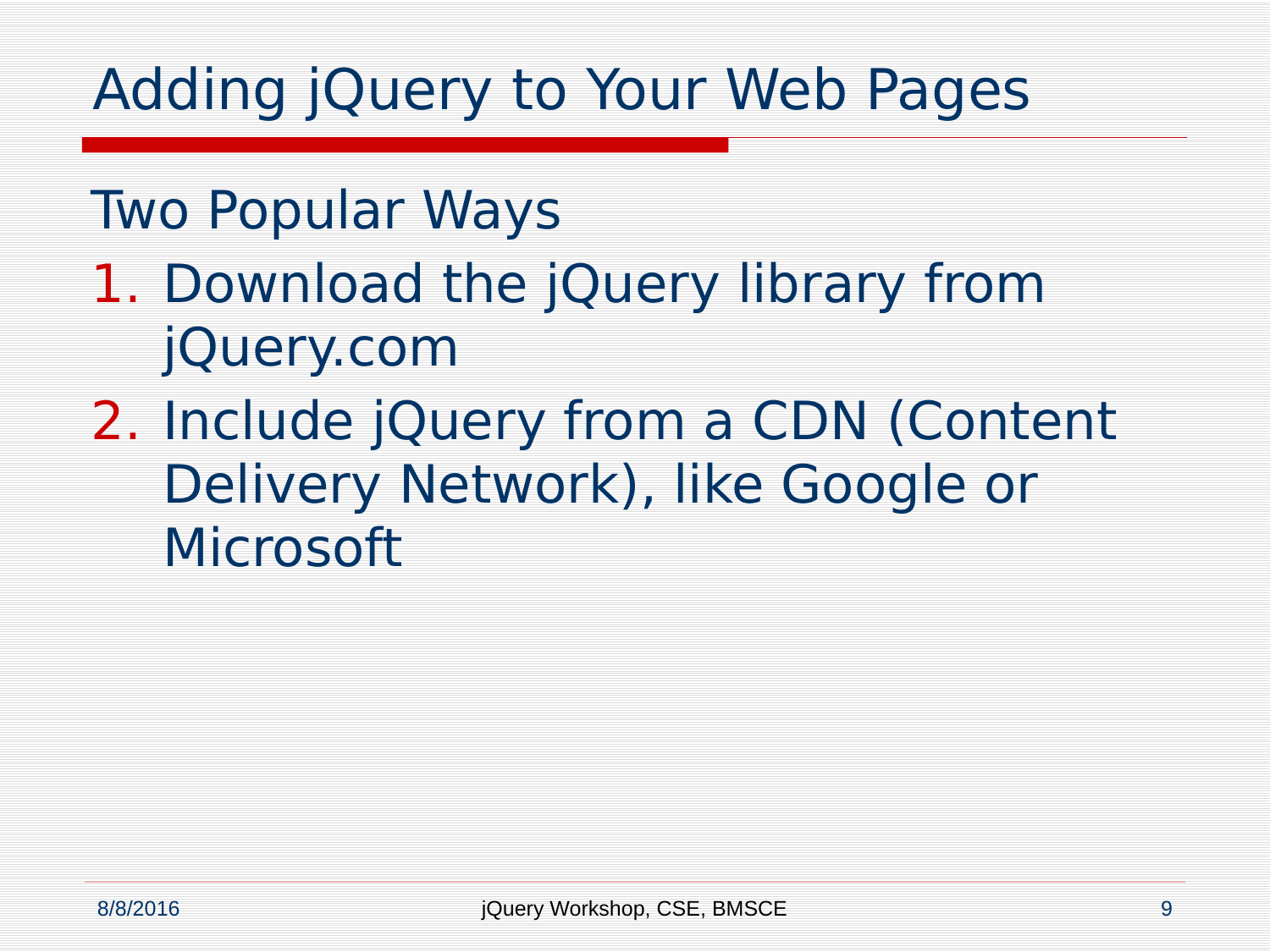

# Adding jQuery to Your Web Pages
Two Popular Ways
Download the jQuery library from jQuery.com
Include jQuery from a CDN (Content Delivery Network), like Google or Microsoft

jQuery Workshop, CSE, BMSCE
9
8/8/2016